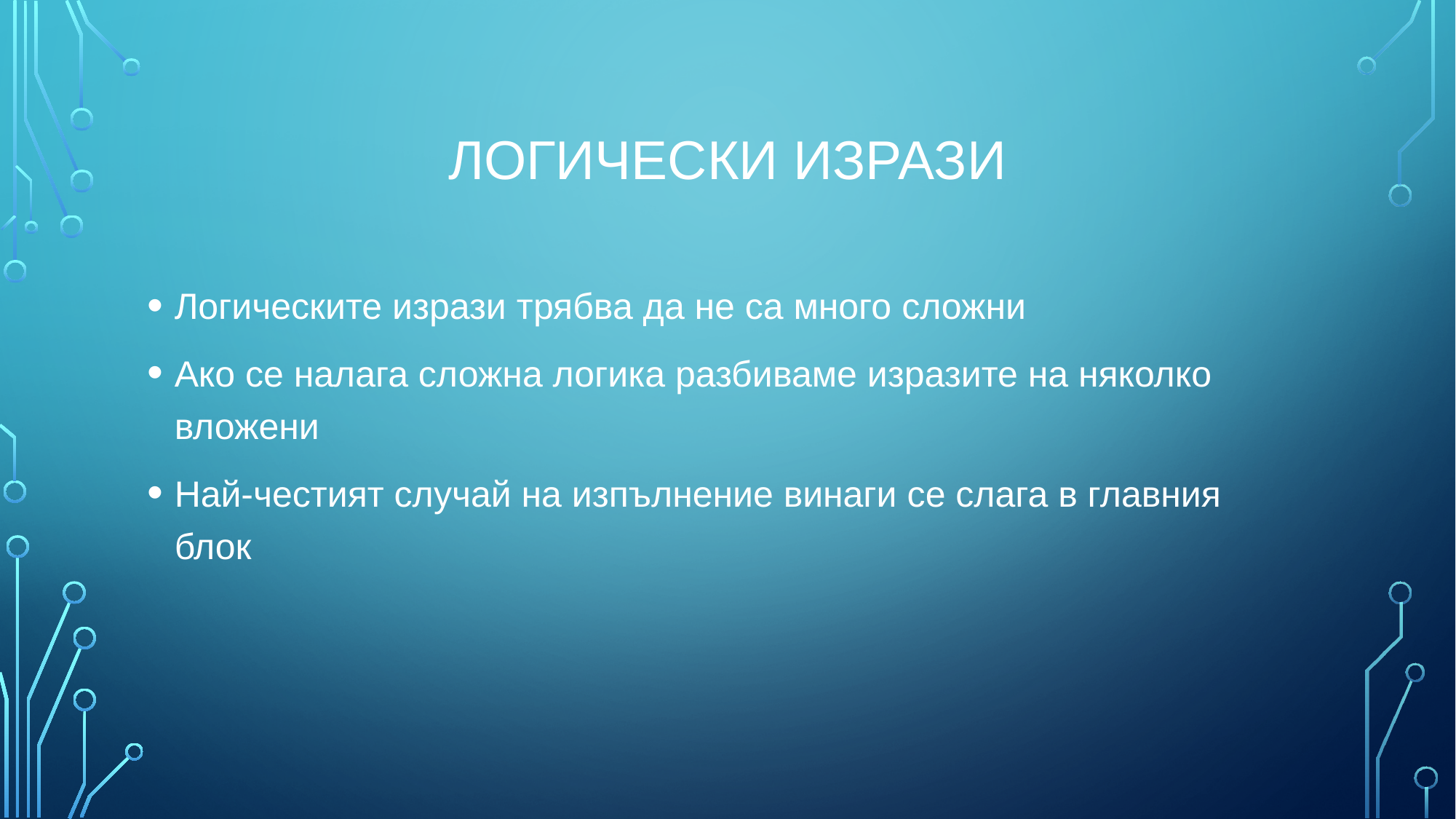

# Логически изрази
Логическите изрази трябва да не са много сложни
Ако се налага сложна логика разбиваме изразите на няколко вложени
Най-честият случай на изпълнение винаги се слага в главния блок